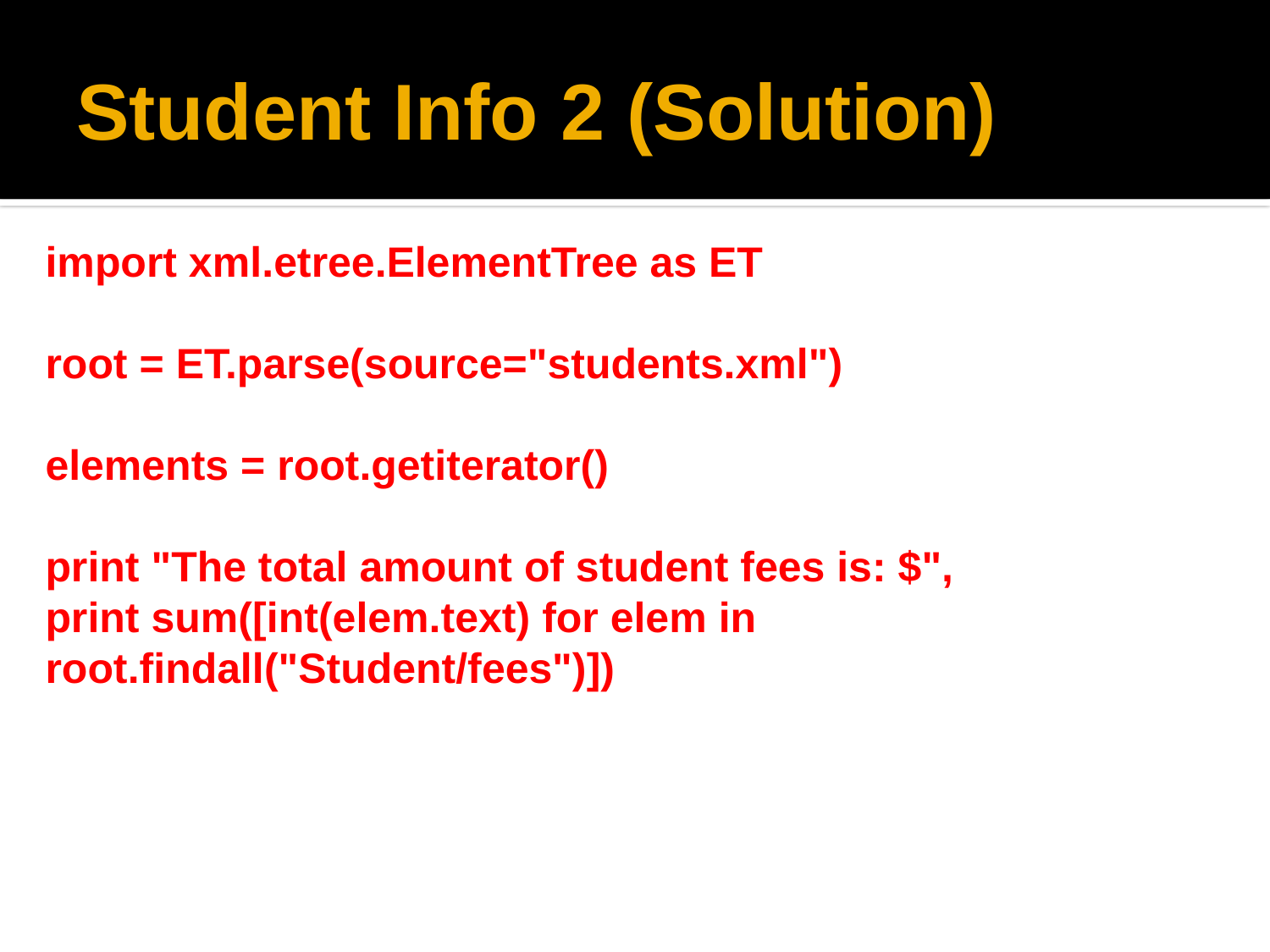

# Student Info 2 (Solution)
import xml.etree.ElementTree as ET

root = ET.parse(source="students.xml")

elements = root.getiterator()

print "The total amount of student fees is: $",
print sum([int(elem.text) for elem in root.findall("Student/fees")])